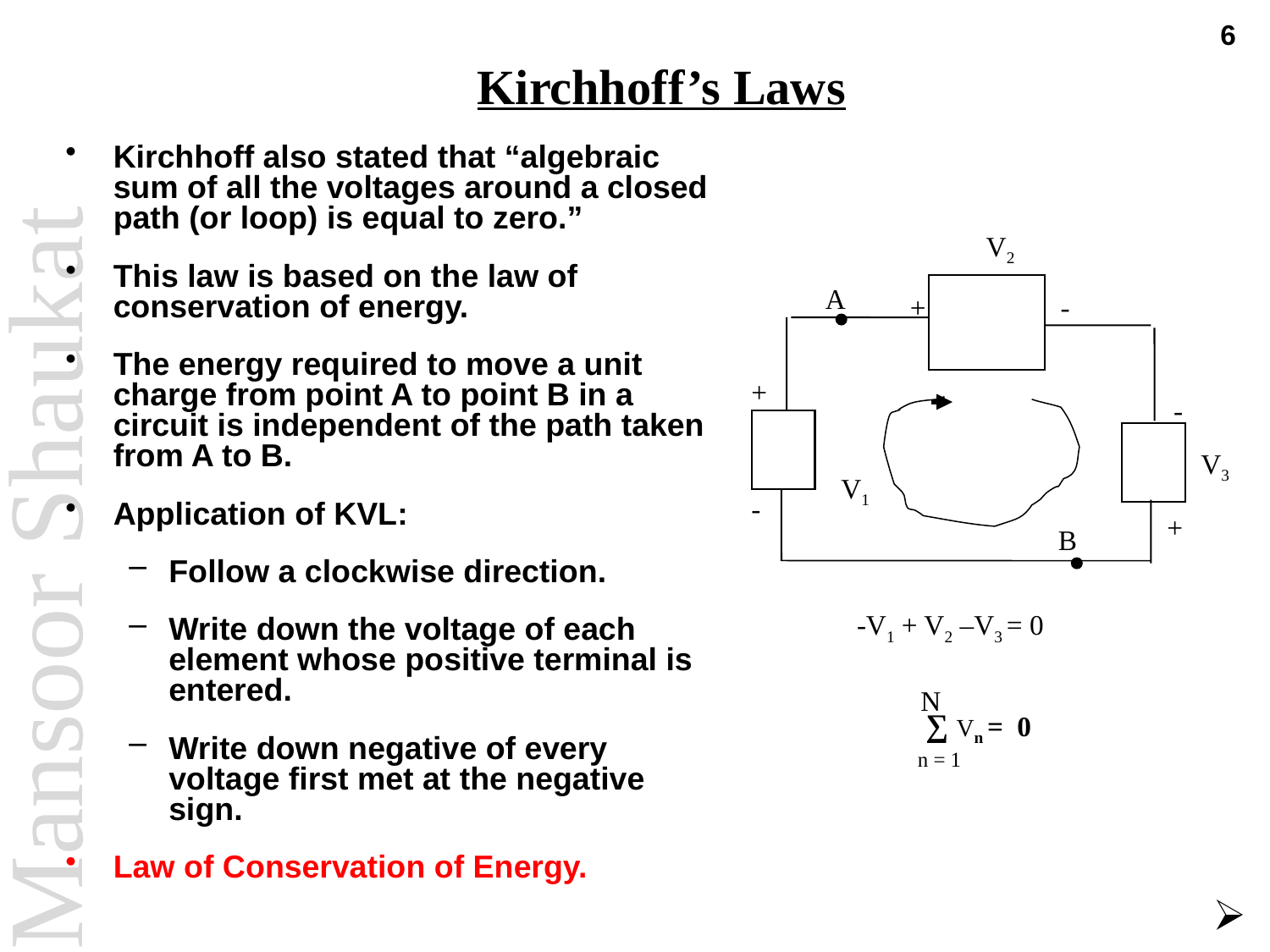

6
# Kirchhoff’s Laws
Kirchhoff also stated that “algebraic sum of all the voltages around a closed path (or loop) is equal to zero.”
This law is based on the law of conservation of energy.
The energy required to move a unit charge from point A to point B in a circuit is independent of the path taken from A to B.
Application of KVL:
Follow a clockwise direction.
Write down the voltage of each element whose positive terminal is entered.
Write down negative of every voltage first met at the negative sign.
Law of Conservation of Energy.
V2

A
+
-

+

-

V3
V1
-

+
B

-V1 + V2 –V3 = 0
N
∑ Vn =  0
n = 1